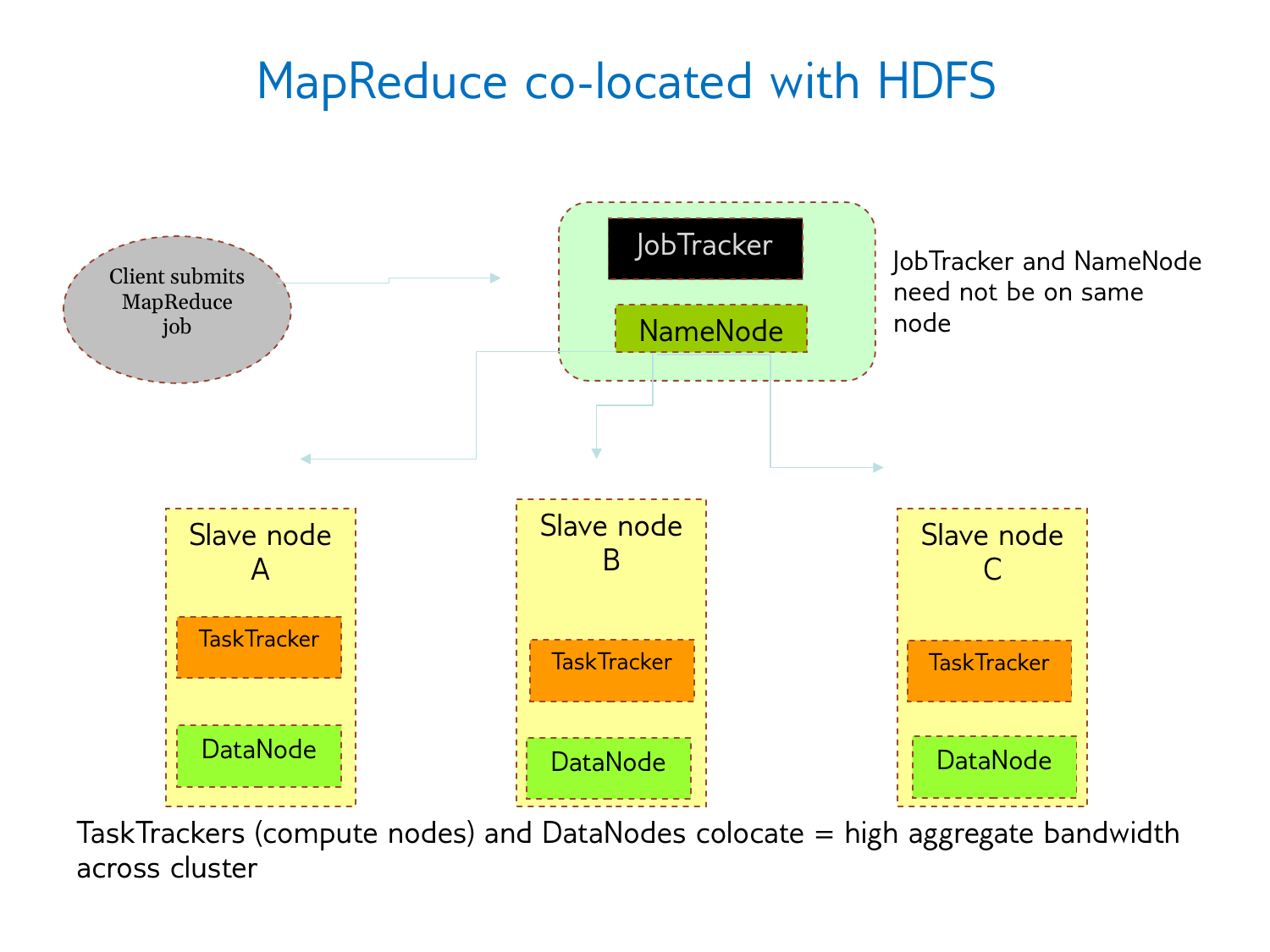

MapReduce co-located with HDFS

JobTracker
Client submits MapReduce job
JobTracker and NameNode
need not be on same
node
NameNode
Slave node B

Slave node
A

Slave node
C

TaskTracker
TaskTracker
TaskTracker
DataNode
DataNode
DataNode
TaskTrackers (compute nodes) and DataNodes colocate = high aggregate bandwidth across cluster